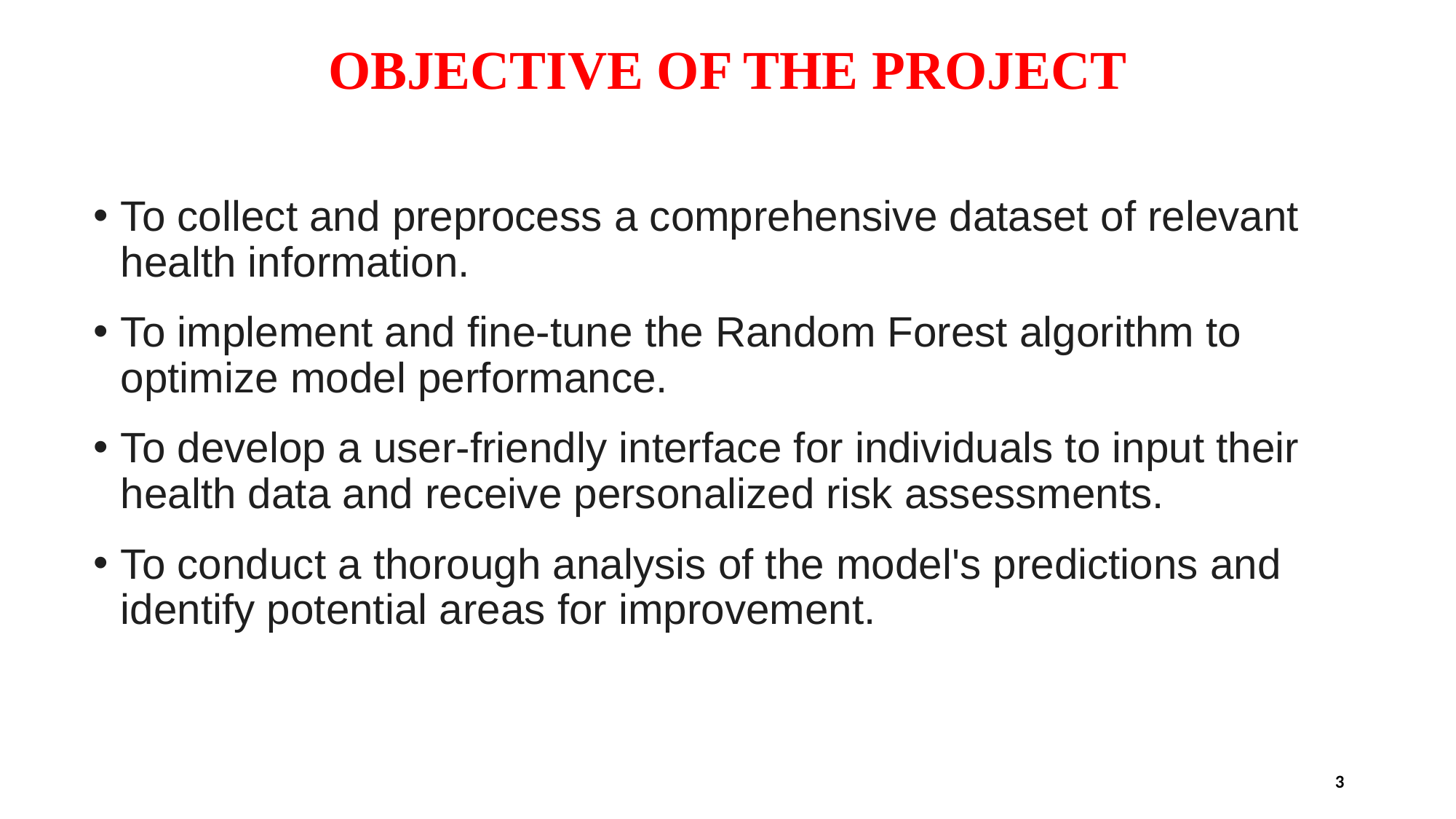

# OBJECTIVE OF THE PROJECT
To collect and preprocess a comprehensive dataset of relevant health information.
To implement and fine-tune the Random Forest algorithm to optimize model performance.
To develop a user-friendly interface for individuals to input their health data and receive personalized risk assessments.
To conduct a thorough analysis of the model's predictions and identify potential areas for improvement.

3